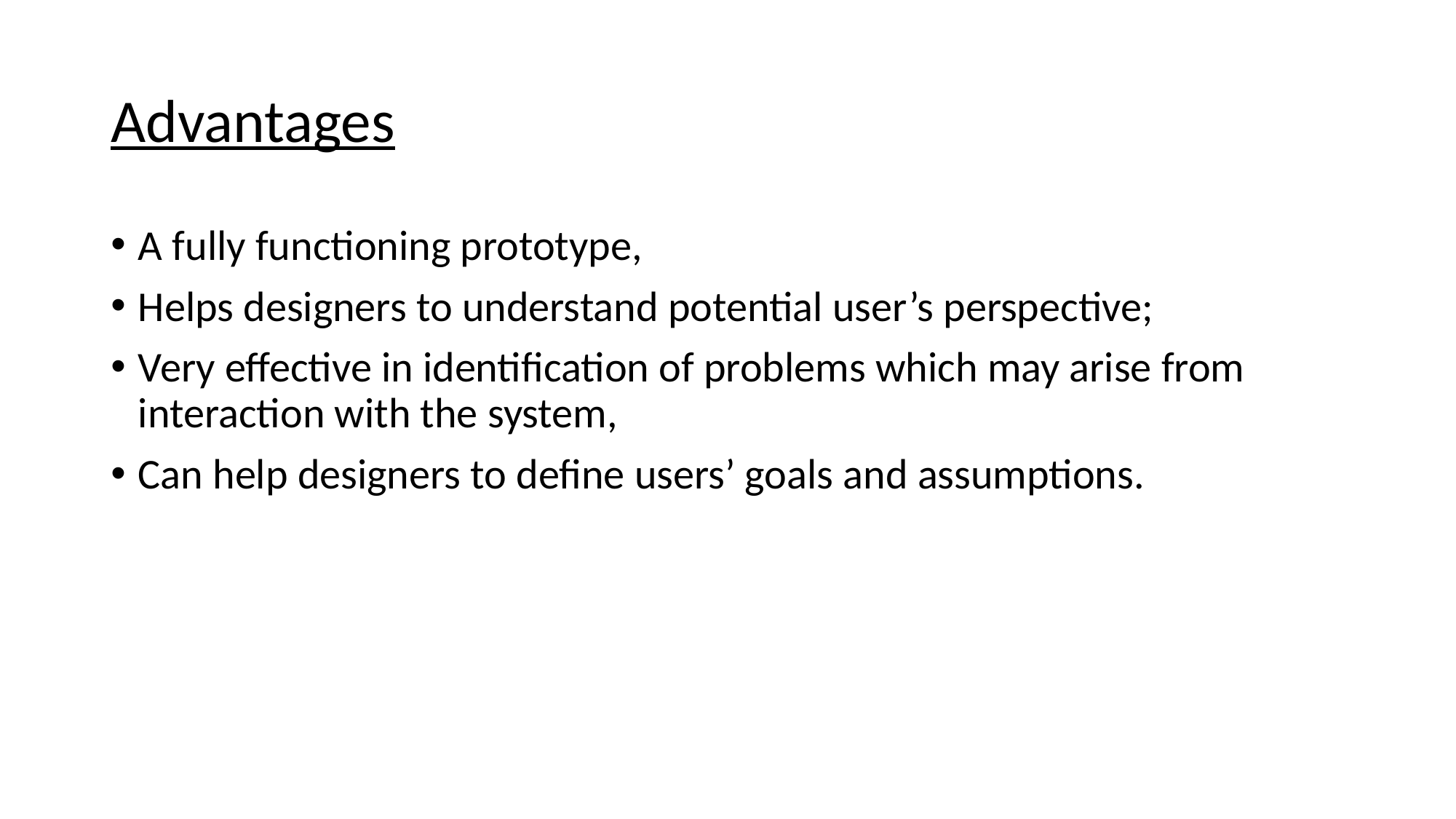

# Advantages
A fully functioning prototype,
Helps designers to understand potential user’s perspective;
Very effective in identification of problems which may arise from interaction with the system,
Can help designers to define users’ goals and assumptions.